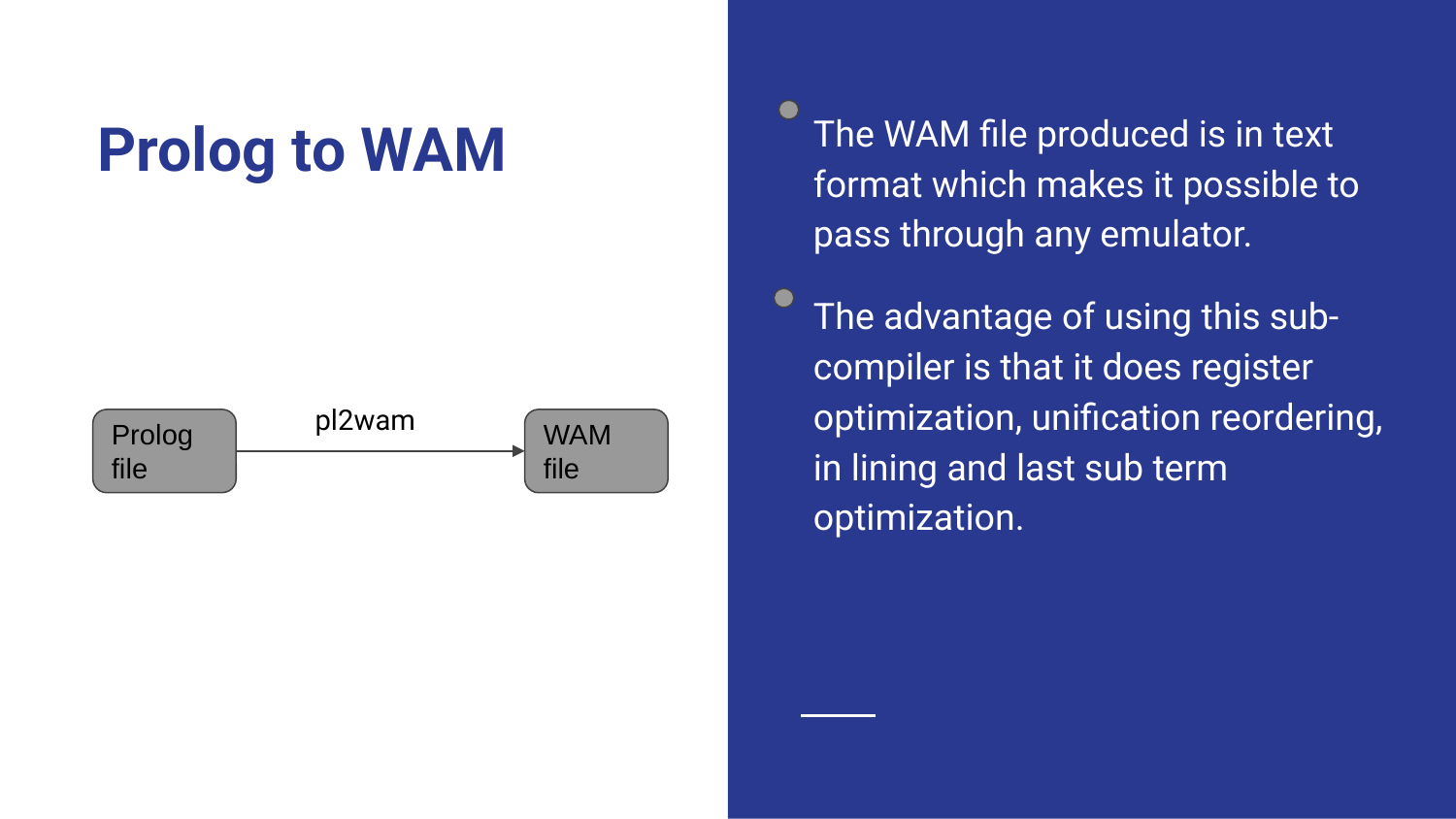

# Prolog to WAM

The WAM file produced is in text format which makes it possible to pass through any emulator.
The advantage of using this sub-compiler is that it does register optimization, unification reordering, in lining and last sub term optimization.

pl2wam
Prolog file
WAM file